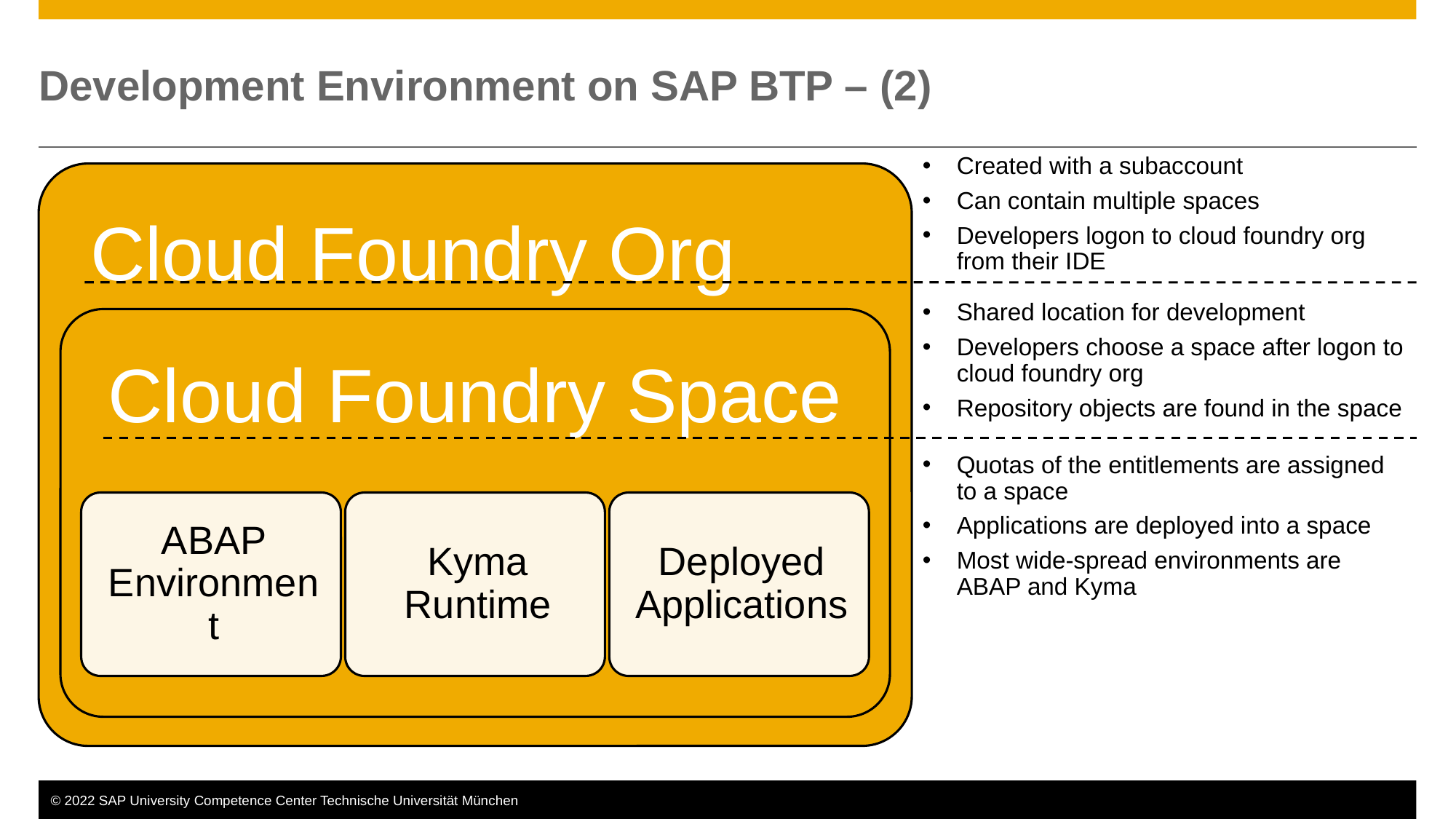

# Development Environment on SAP BTP – (2)
Created with a subaccount
Can contain multiple spaces
Developers logon to cloud foundry org from their IDE
Cloud Foundry Org
Cloud Foundry Space
ABAP Environment
Kyma Runtime
Deployed Applications
Shared location for development
Developers choose a space after logon to cloud foundry org
Repository objects are found in the space
Quotas of the entitlements are assigned to a space
Applications are deployed into a space
Most wide-spread environments are ABAP and Kyma